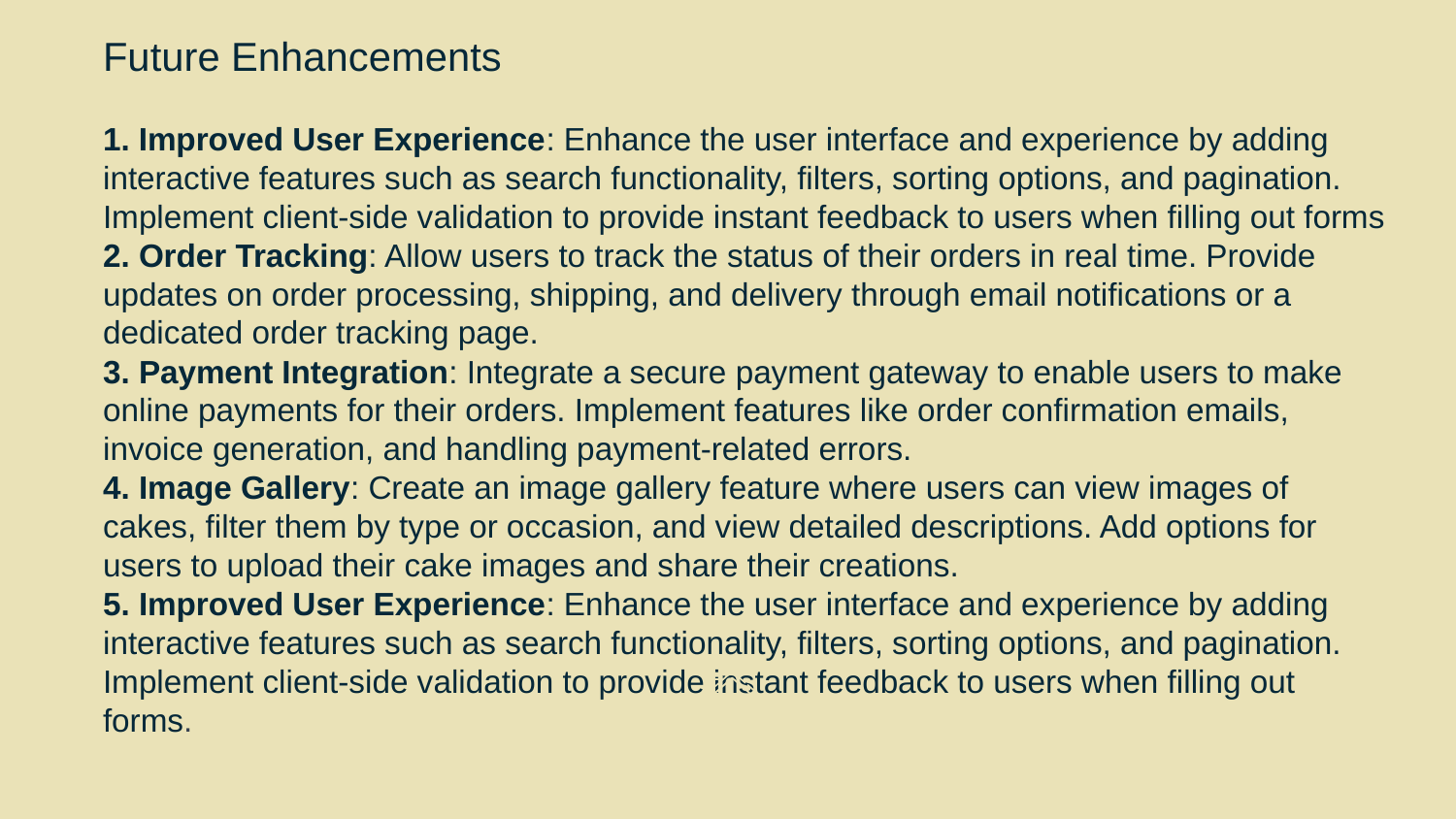

# Future Enhancements 1. Improved User Experience: Enhance the user interface and experience by adding interactive features such as search functionality, filters, sorting options, and pagination. Implement client-side validation to provide instant feedback to users when filling out forms 2. Order Tracking: Allow users to track the status of their orders in real time. Provide updates on order processing, shipping, and delivery through email notifications or a dedicated order tracking page. 3. Payment Integration: Integrate a secure payment gateway to enable users to make online payments for their orders. Implement features like order confirmation emails, invoice generation, and handling payment-related errors. 4. Image Gallery: Create an image gallery feature where users can view images of cakes, filter them by type or occasion, and view detailed descriptions. Add options for users to upload their cake images and share their creations. 5. Improved User Experience: Enhance the user interface and experience by adding interactive features such as search functionality, filters, sorting options, and pagination. Implement client-side validation to provide instant feedback to users when filling out forms.